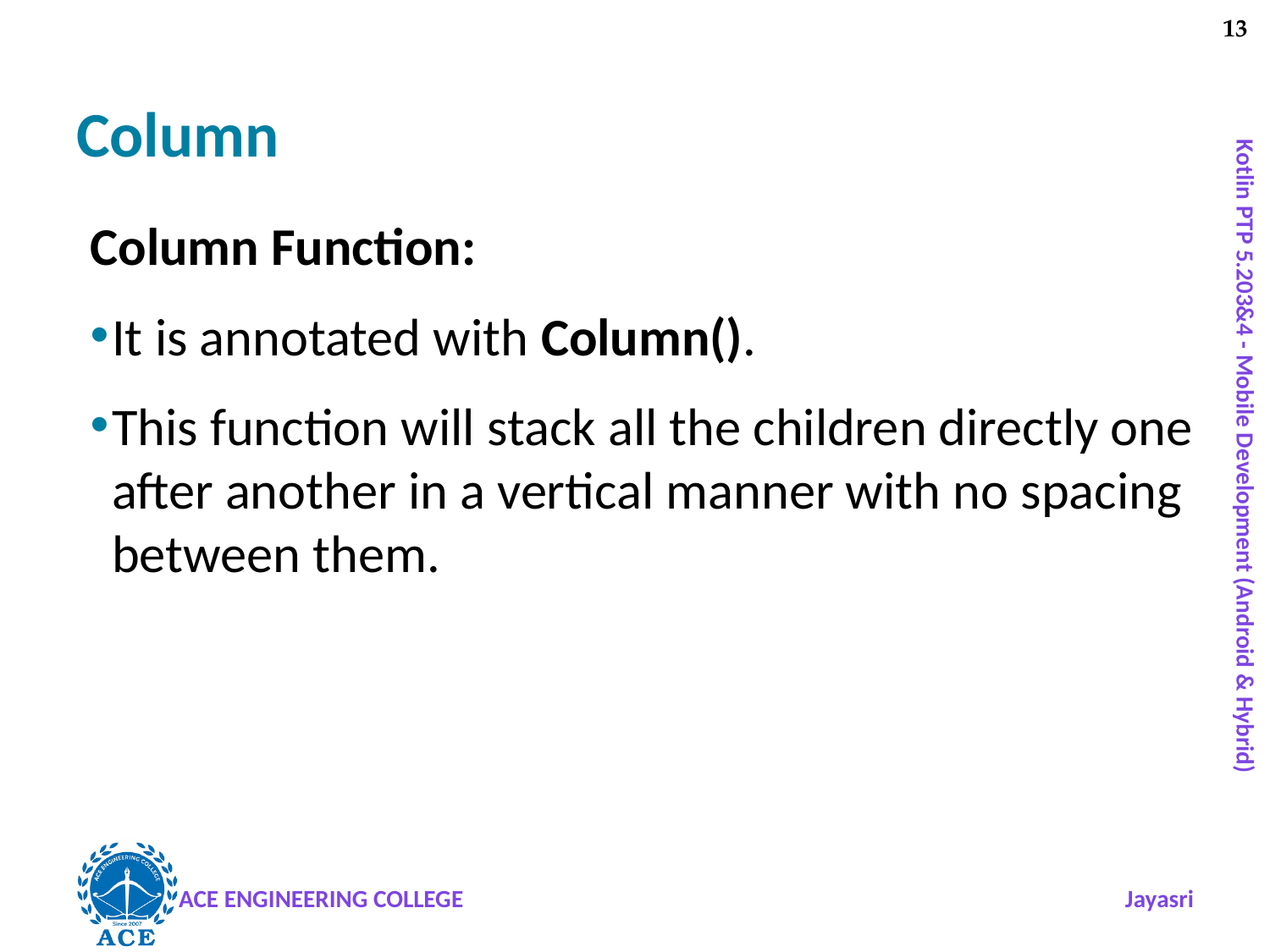

# Column
Column Function:
It is annotated with Column().
This function will stack all the children directly one after another in a vertical manner with no spacing between them.